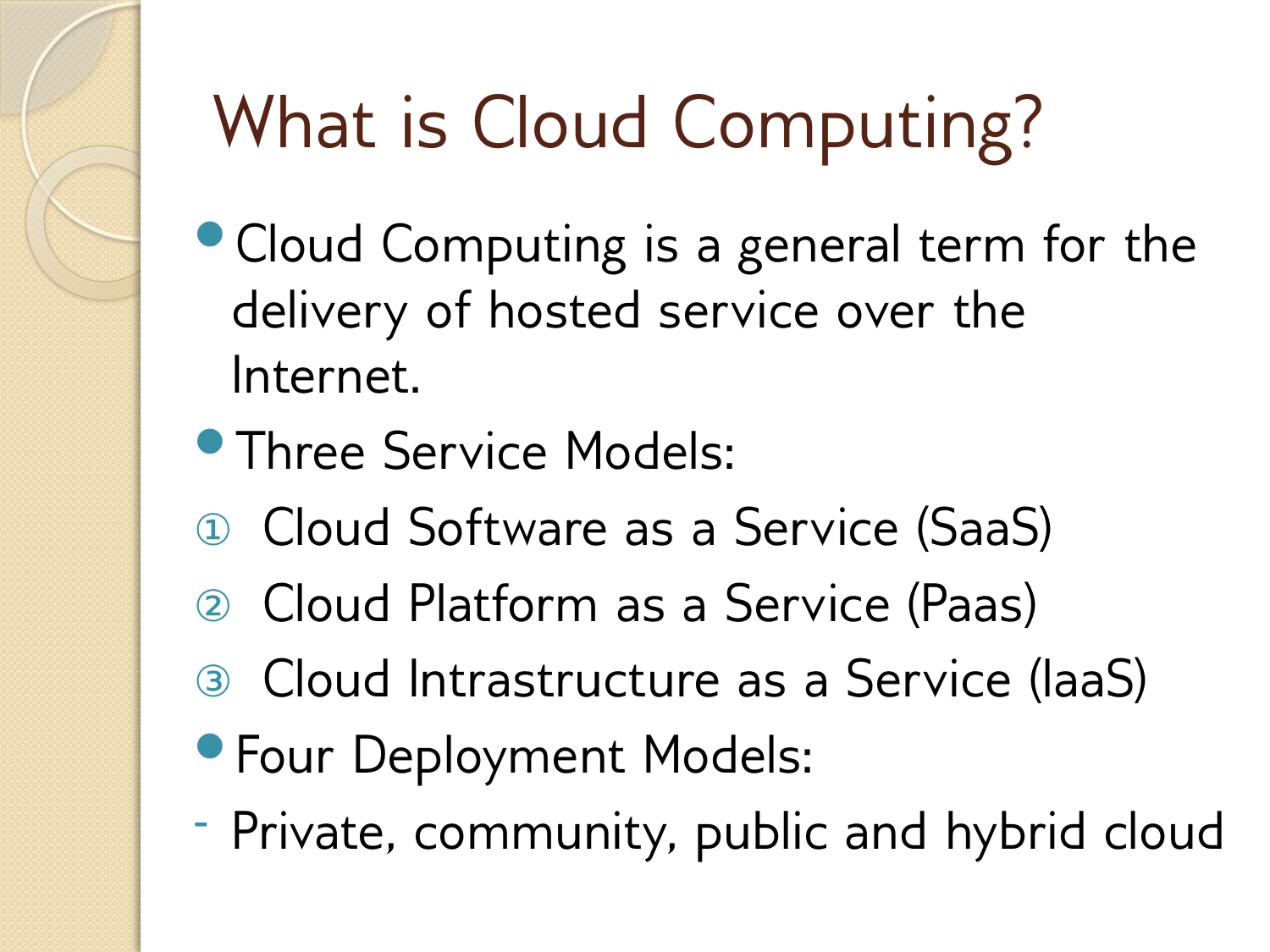

# What is Cloud Computing?
Cloud Computing is a general term for the delivery of hosted service over the Internet.
Three Service Models:
Cloud Software as a Service (SaaS)
Cloud Platform as a Service (Paas)
Cloud Intrastructure as a Service (laaS)
Four Deployment Models:
Private, community, public and hybrid cloud